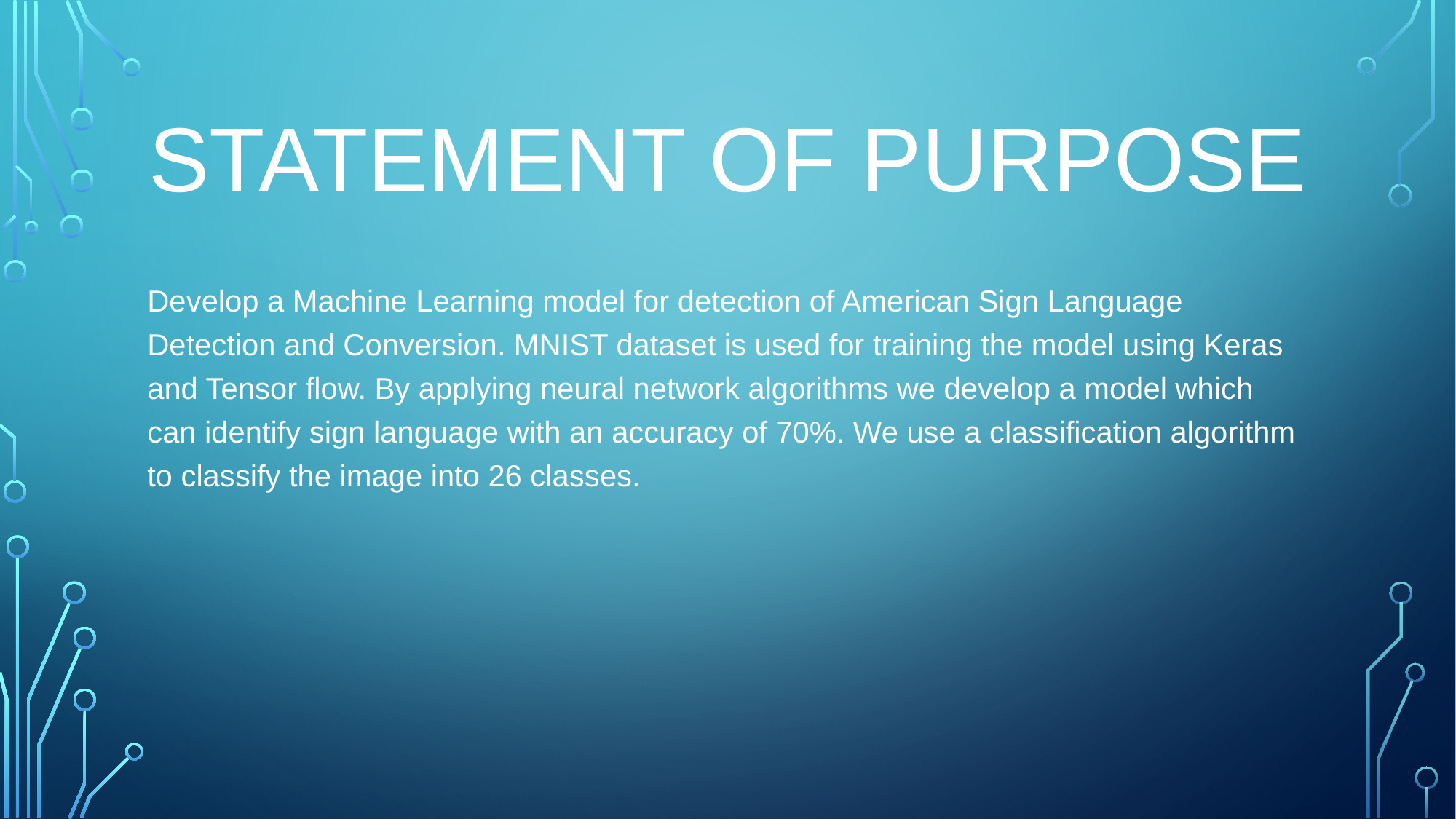

# Statement of purpose
Develop a Machine Learning model for detection of American Sign Language Detection and Conversion. MNIST dataset is used for training the model using Keras and Tensor flow. By applying neural network algorithms we develop a model which can identify sign language with an accuracy of 70%. We use a classification algorithm to classify the image into 26 classes.